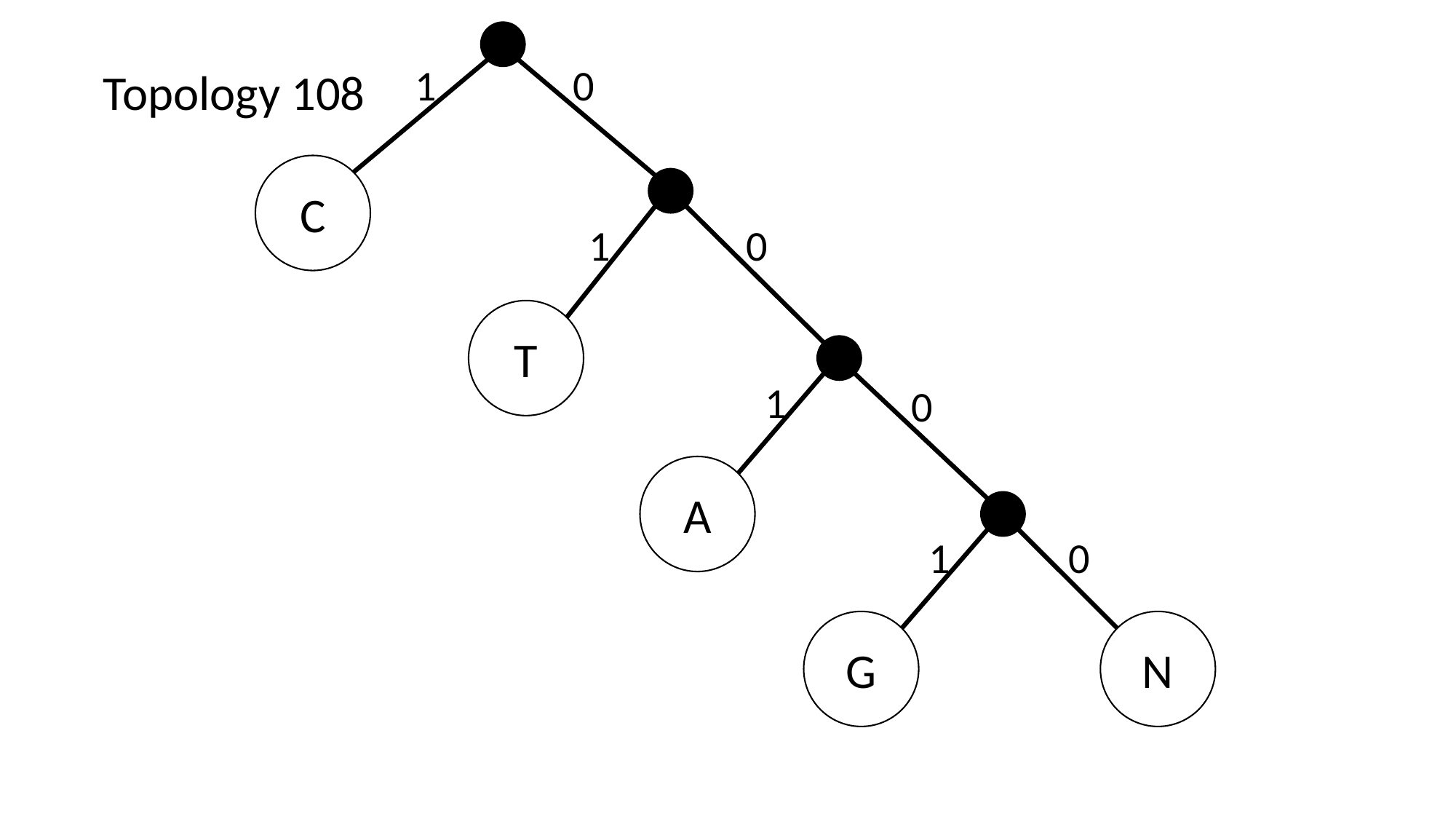

1
0
Topology 108
C

1
0
T

1
0
A

1
0
G
N